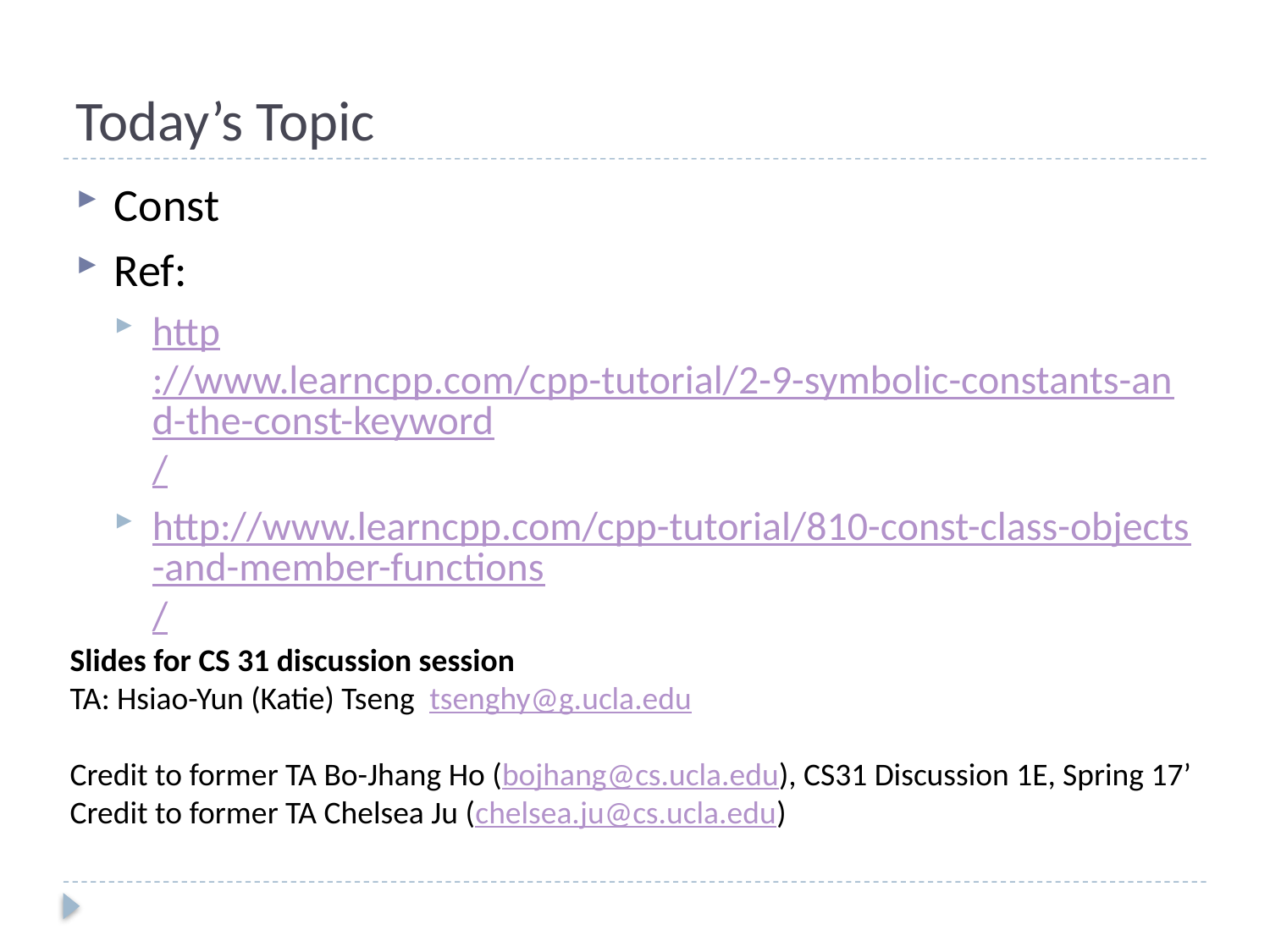

# Today’s Topic
Const
Ref:
http://www.learncpp.com/cpp-tutorial/2-9-symbolic-constants-and-the-const-keyword/
http://www.learncpp.com/cpp-tutorial/810-const-class-objects-and-member-functions/

Slides for CS 31 discussion session
TA: Hsiao-Yun (Katie) Tseng  tsenghy@g.ucla.edu

Credit to former TA Bo-Jhang Ho (bojhang@cs.ucla.edu), CS31 Discussion 1E, Spring 17’
Credit to former TA Chelsea Ju (chelsea.ju@cs.ucla.edu)